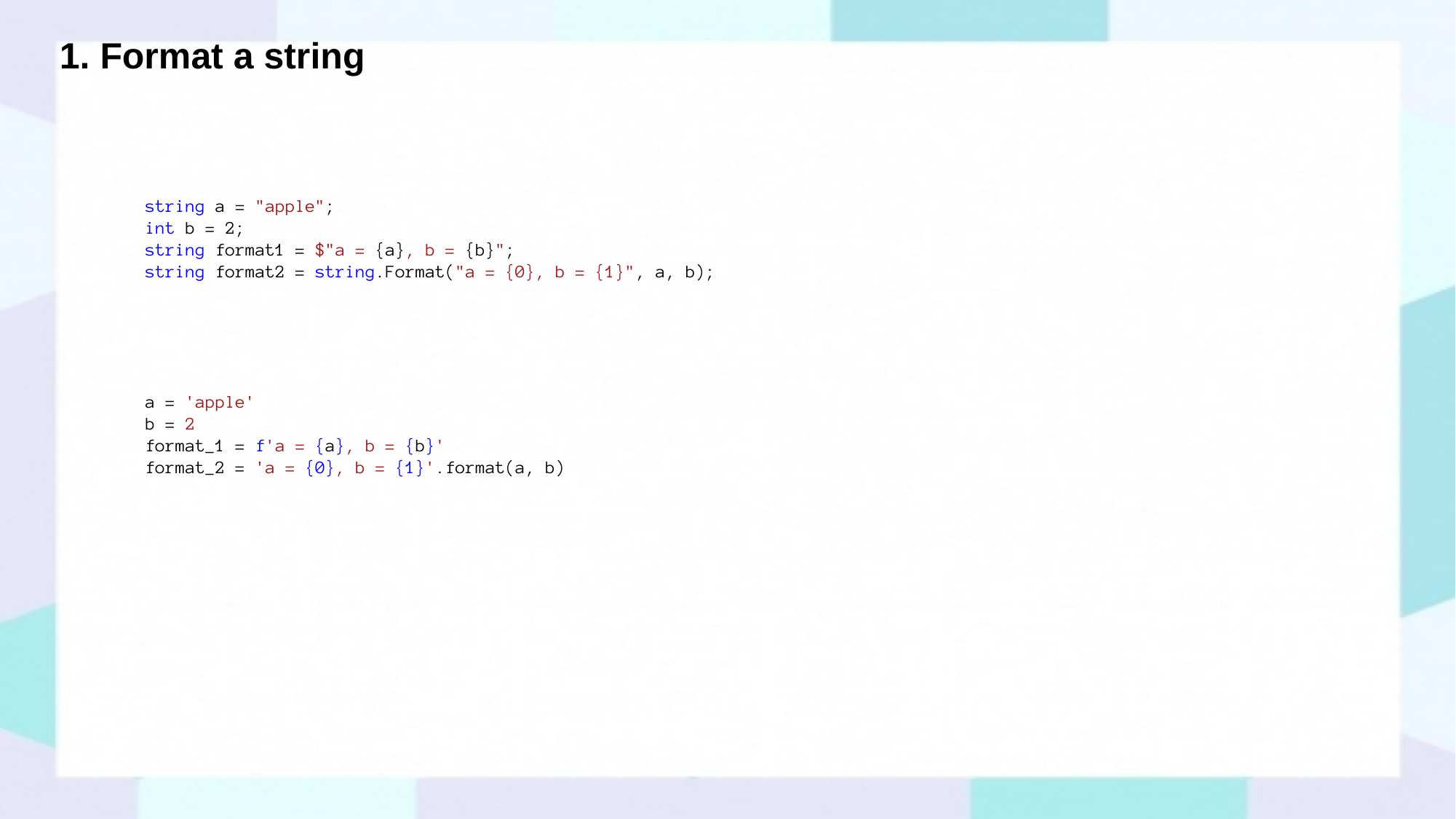

# 1. Format a string
string a = "apple";
int b = 2;
string format1 = $"a = {a}, b = {b}";
string format2 = string.Format("a = {0}, b = {1}", a, b);
a = 'apple'
b = 2
format_1 = f'a = {a}, b = {b}'
format_2 = 'a = {0}, b = {1}'.format(a, b)